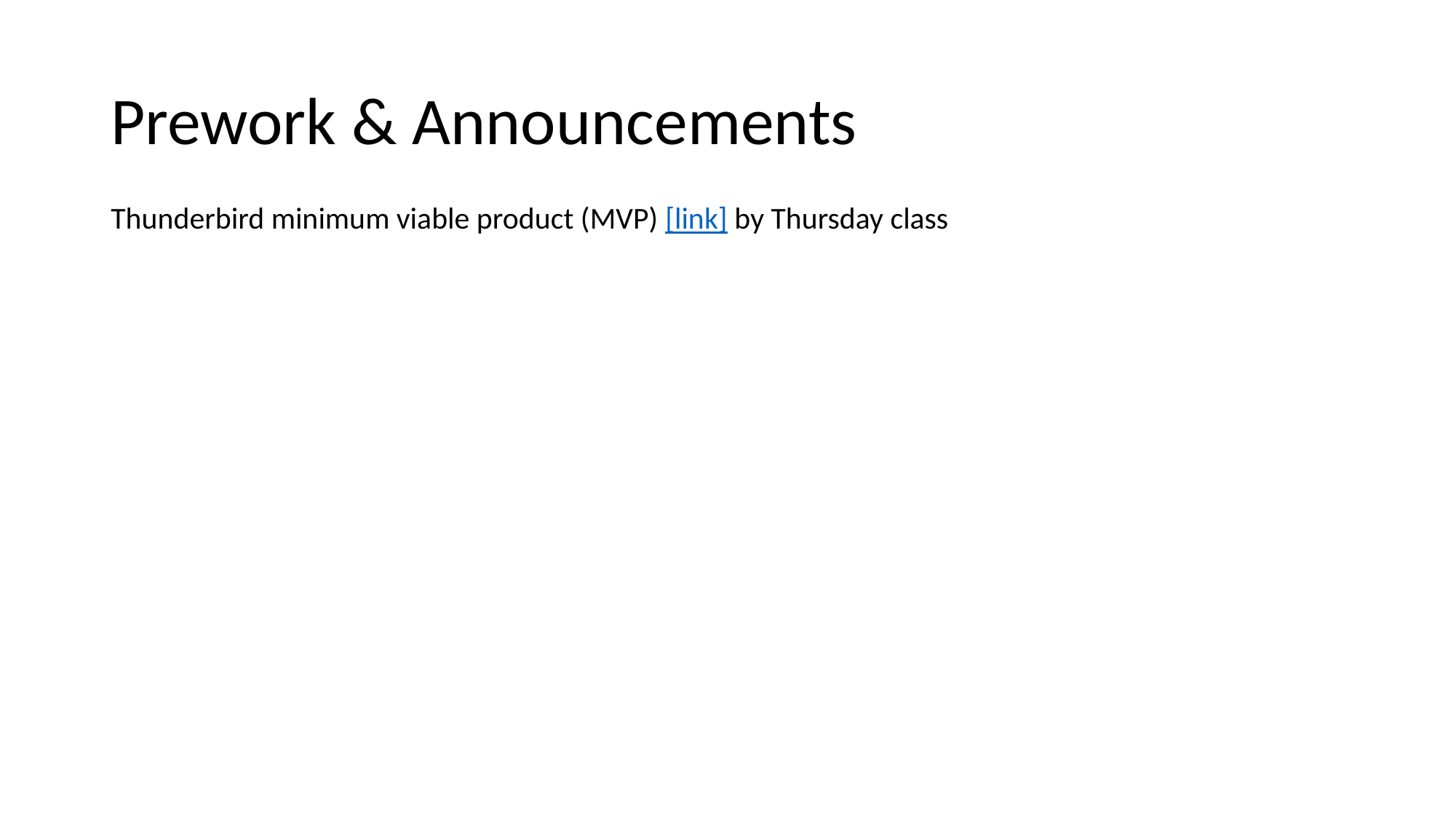

# Prework & Announcements
Thunderbird minimum viable product (MVP) [link] by Thursday class